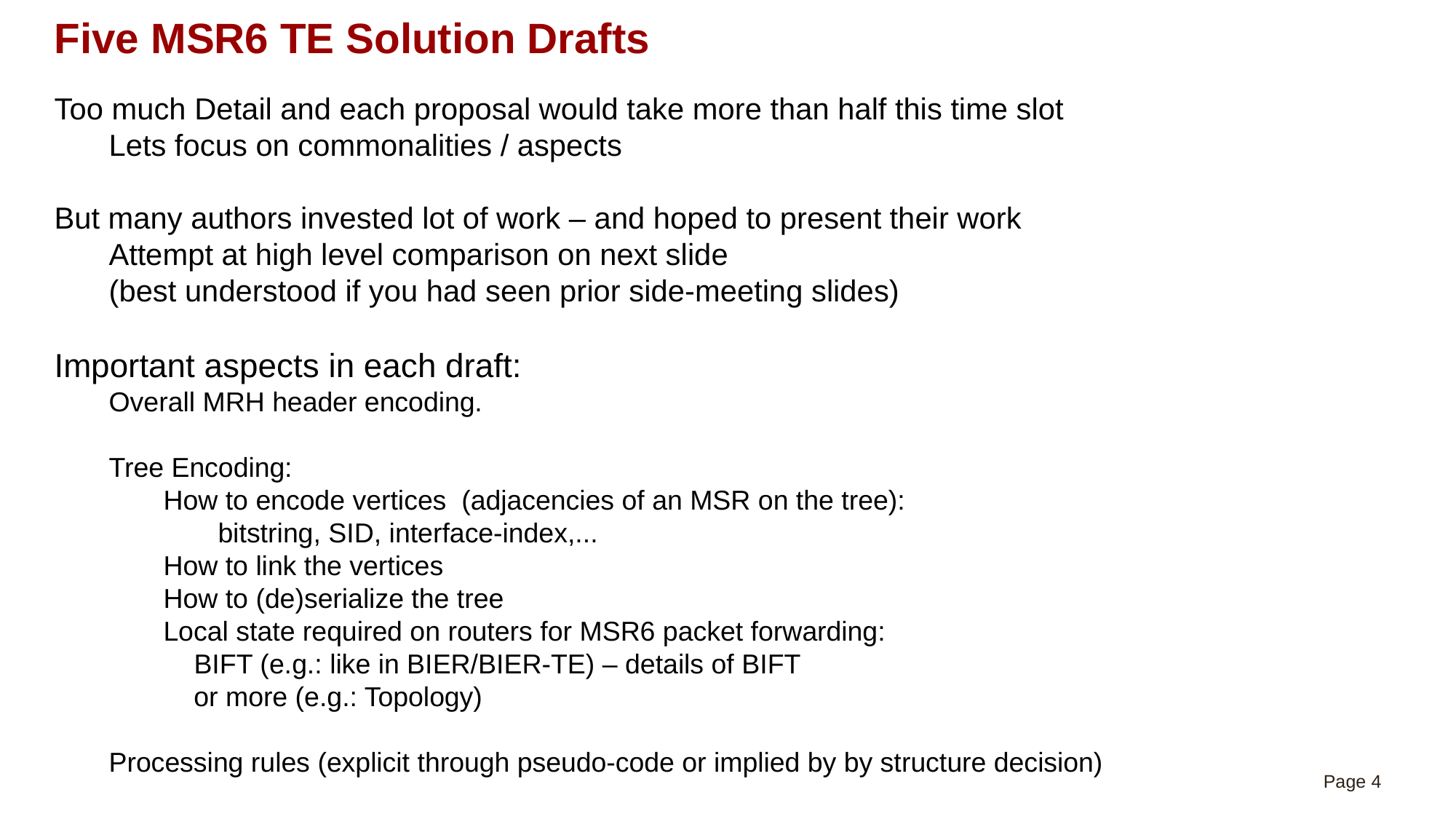

# Five MSR6 TE Solution Drafts
Too much Detail and each proposal would take more than half this time slot
Lets focus on commonalities / aspects

But many authors invested lot of work – and hoped to present their work
Attempt at high level comparison on next slide
(best understood if you had seen prior side-meeting slides)

Important aspects in each draft:
Overall MRH header encoding.

Tree Encoding:
How to encode vertices  (adjacencies of an MSR on the tree):
bitstring, SID, interface-index,...
How to link the vertices
How to (de)serialize the tree
Local state required on routers for MSR6 packet forwarding:
    BIFT (e.g.: like in BIER/BIER-TE) – details of BIFT
    or more (e.g.: Topology)

Processing rules (explicit through pseudo-code or implied by by structure decision)
Page 4